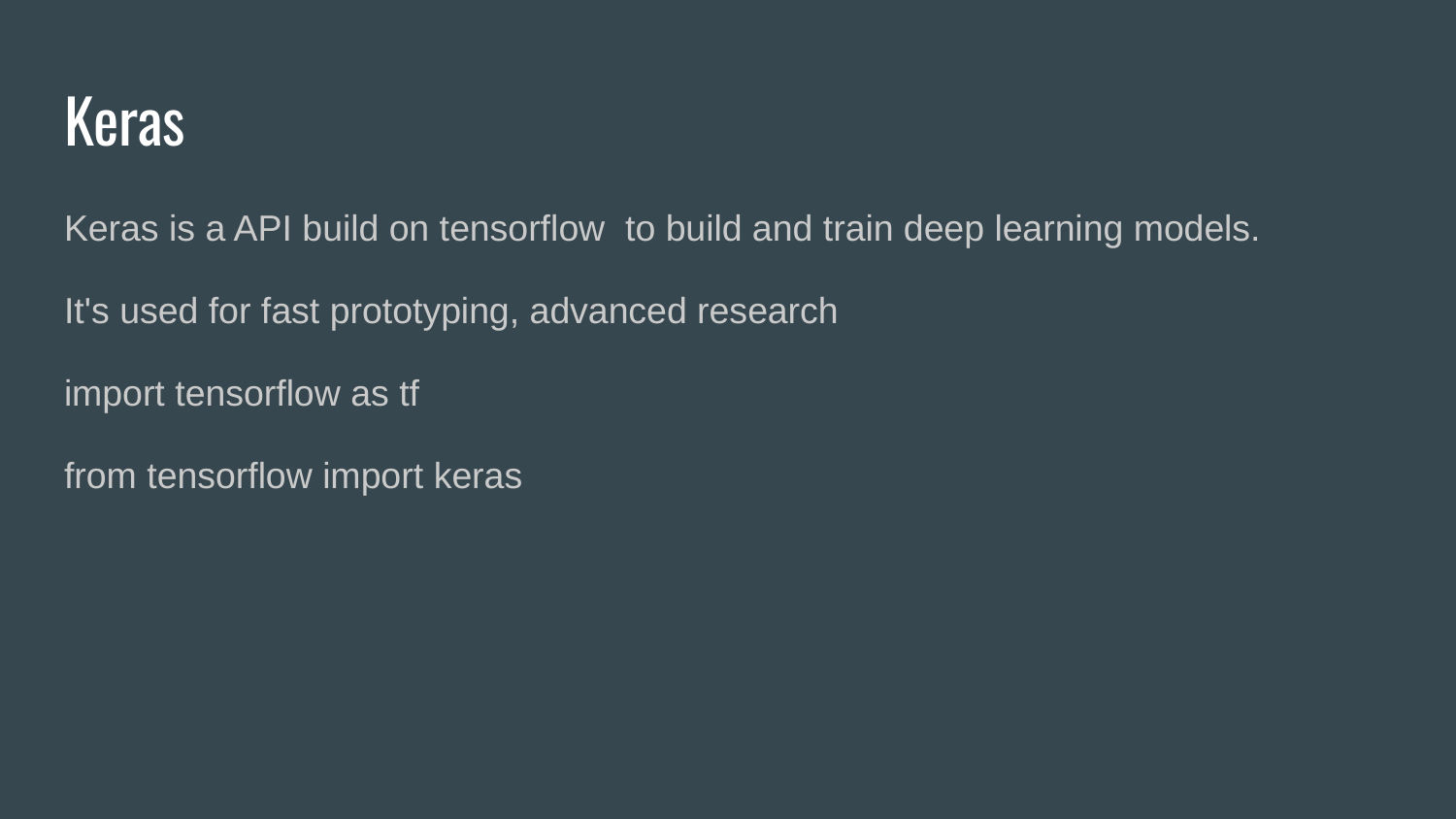

# Keras
Keras is a API build on tensorflow  to build and train deep learning models.
It's used for fast prototyping, advanced research
import tensorflow as tf
from tensorflow import keras